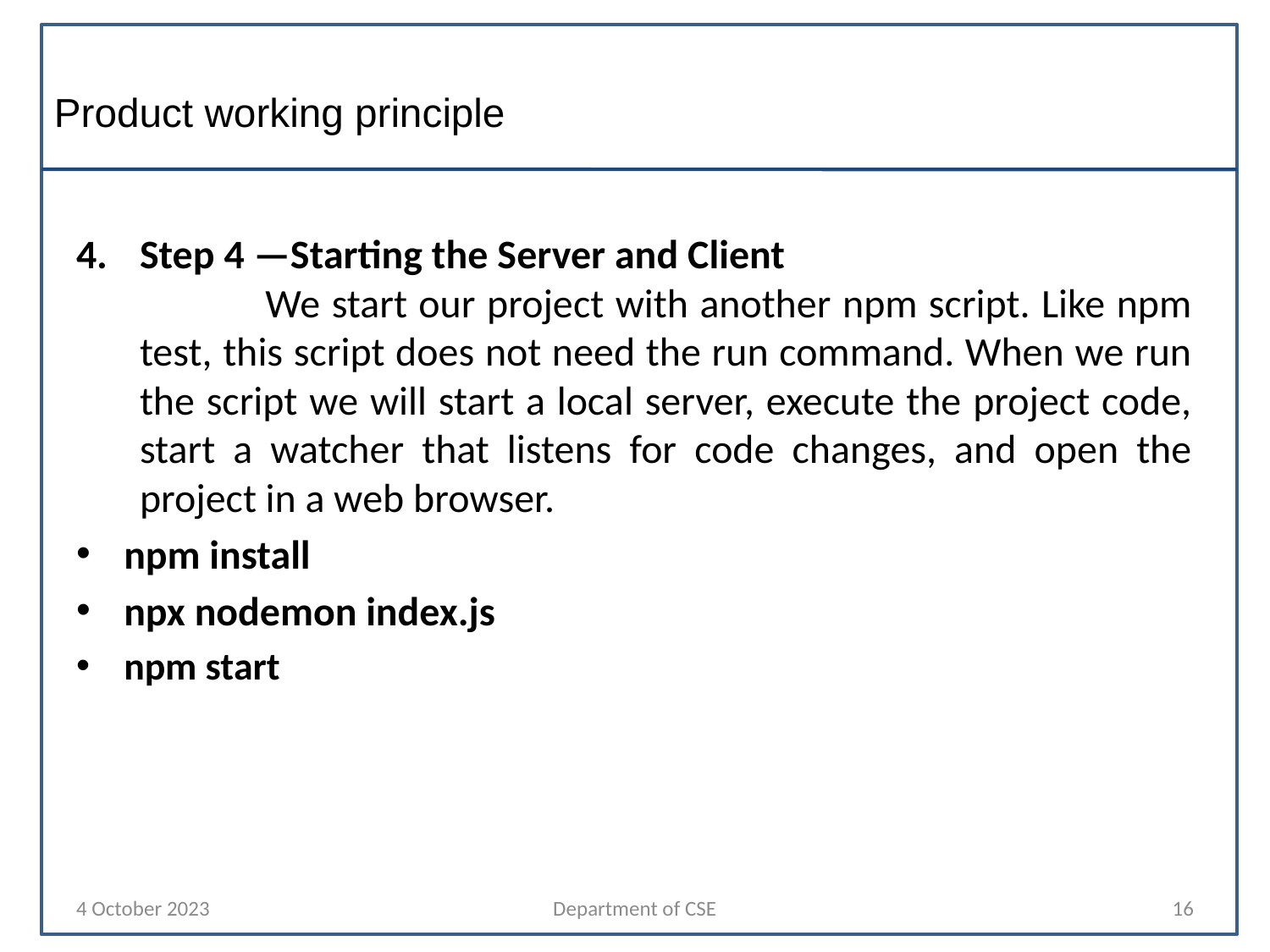

# Product working principle
Step 4 —Starting the Server and Client                                                        We start our project with another npm script. Like npm test, this script does not need the run command. When we run the script we will start a local server, execute the project code, start a watcher that listens for code changes, and open the project in a web browser.
npm install
npx nodemon index.js
npm start

4 October 2023
Department of CSE
16